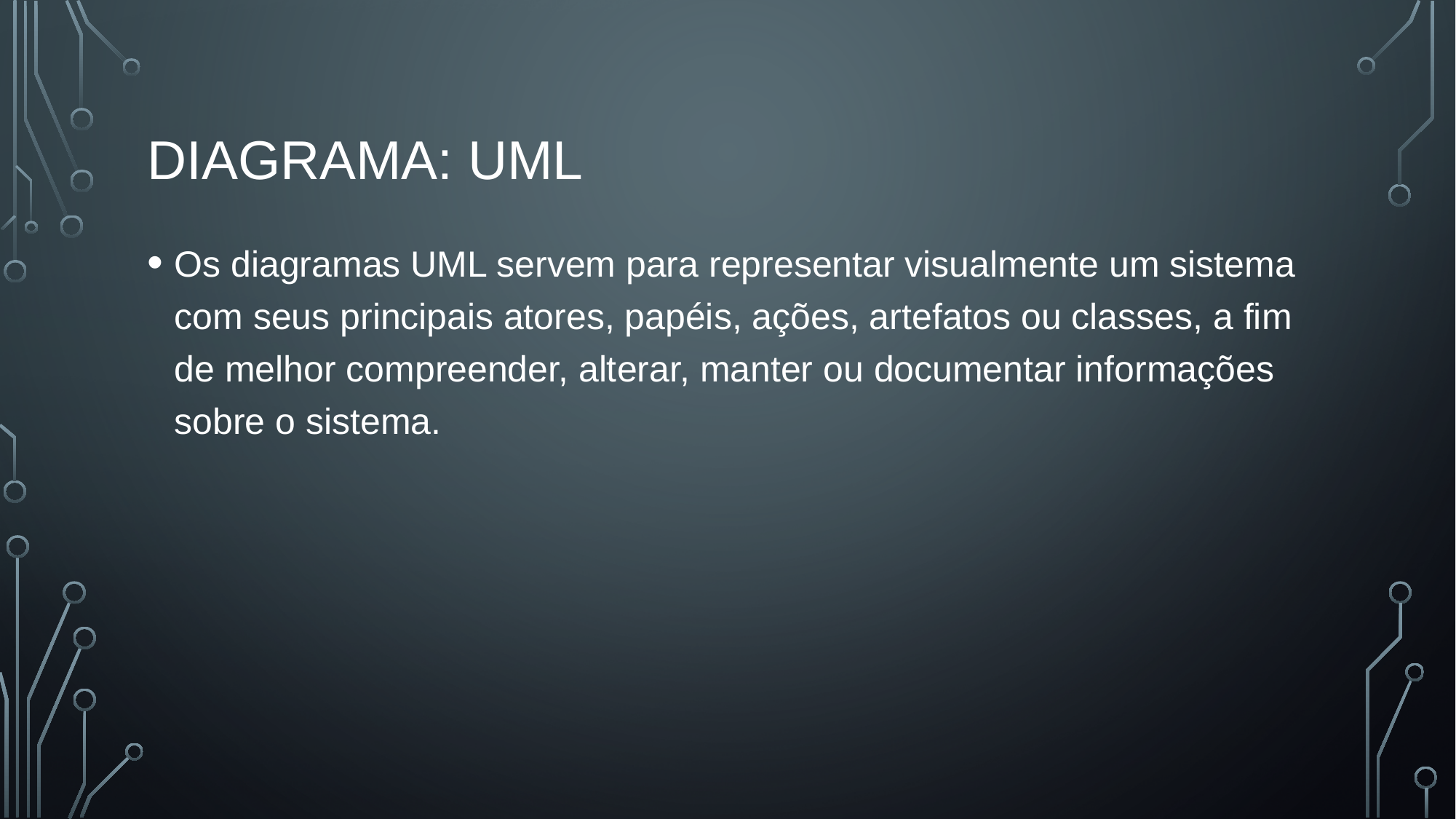

# Diagrama: UML
Os diagramas UML servem para representar visualmente um sistema com seus principais atores, papéis, ações, artefatos ou classes, a fim de melhor compreender, alterar, manter ou documentar informações sobre o sistema.